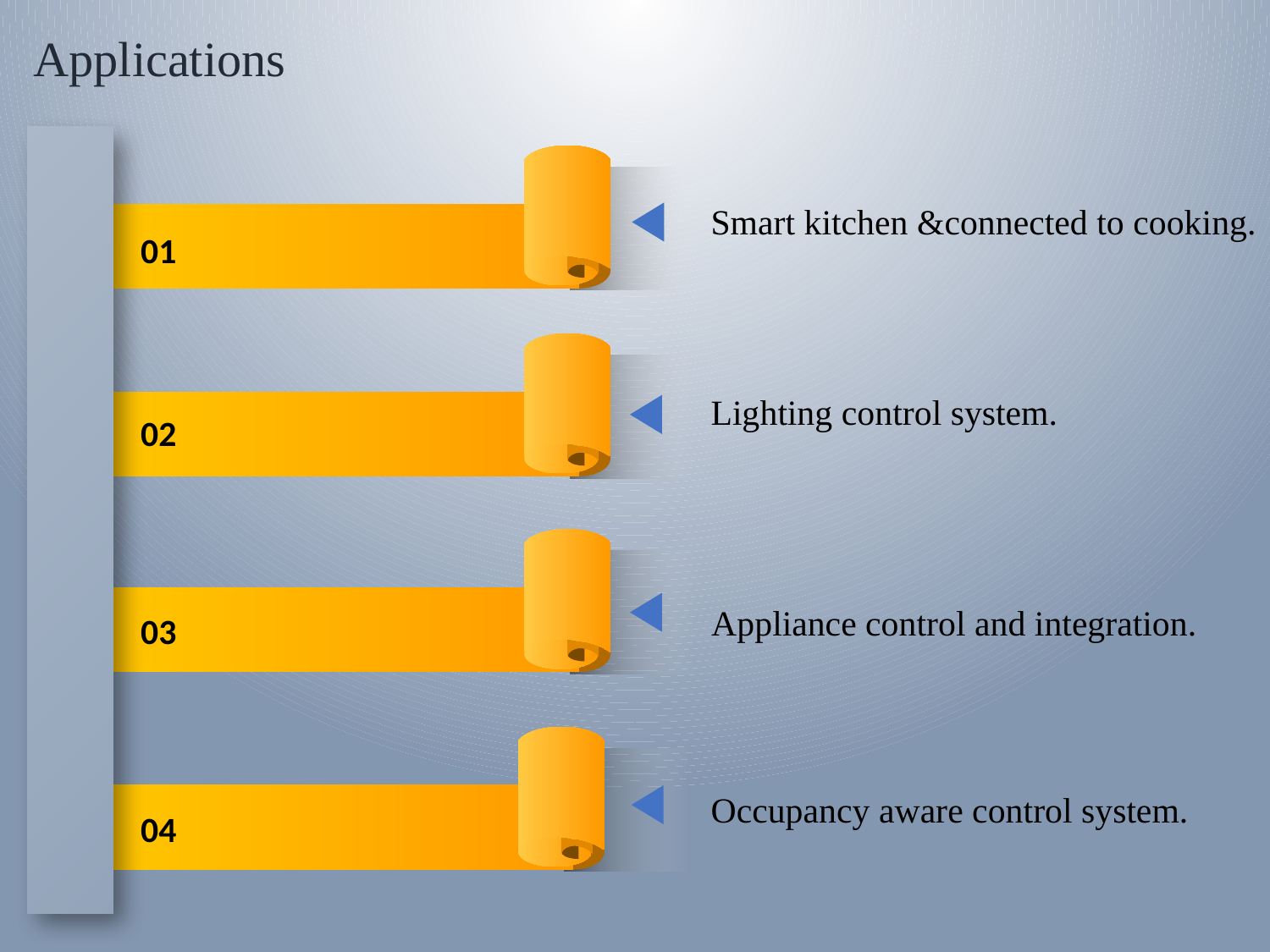

Applications

Smart kitchen &connected to cooking.

01

Lighting control system.

02

Appliance control and integration.

03

Occupancy aware control system.

04